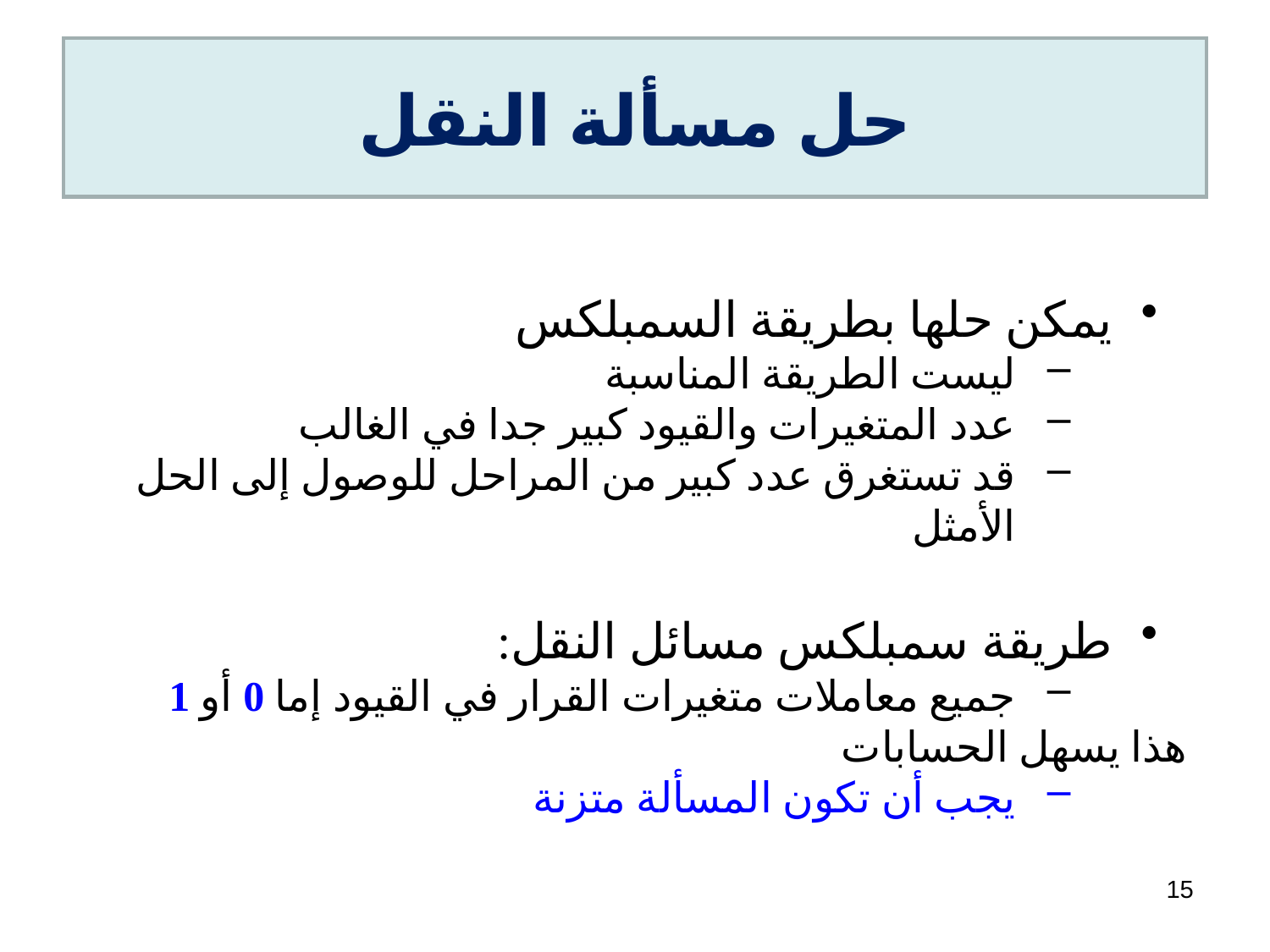

# حل مسألة النقل

يمكن حلها بطريقة السمبلكس
ليست الطريقة المناسبة
عدد المتغيرات والقيود كبير جدا في الغالب
قد تستغرق عدد كبير من المراحل للوصول إلى الحل الأمثل

طريقة سمبلكس مسائل النقل:
جميع معاملات متغيرات القرار في القيود إما 0 أو 1
     هذا يسهل الحسابات
يجب أن تكون المسألة متزنة

15